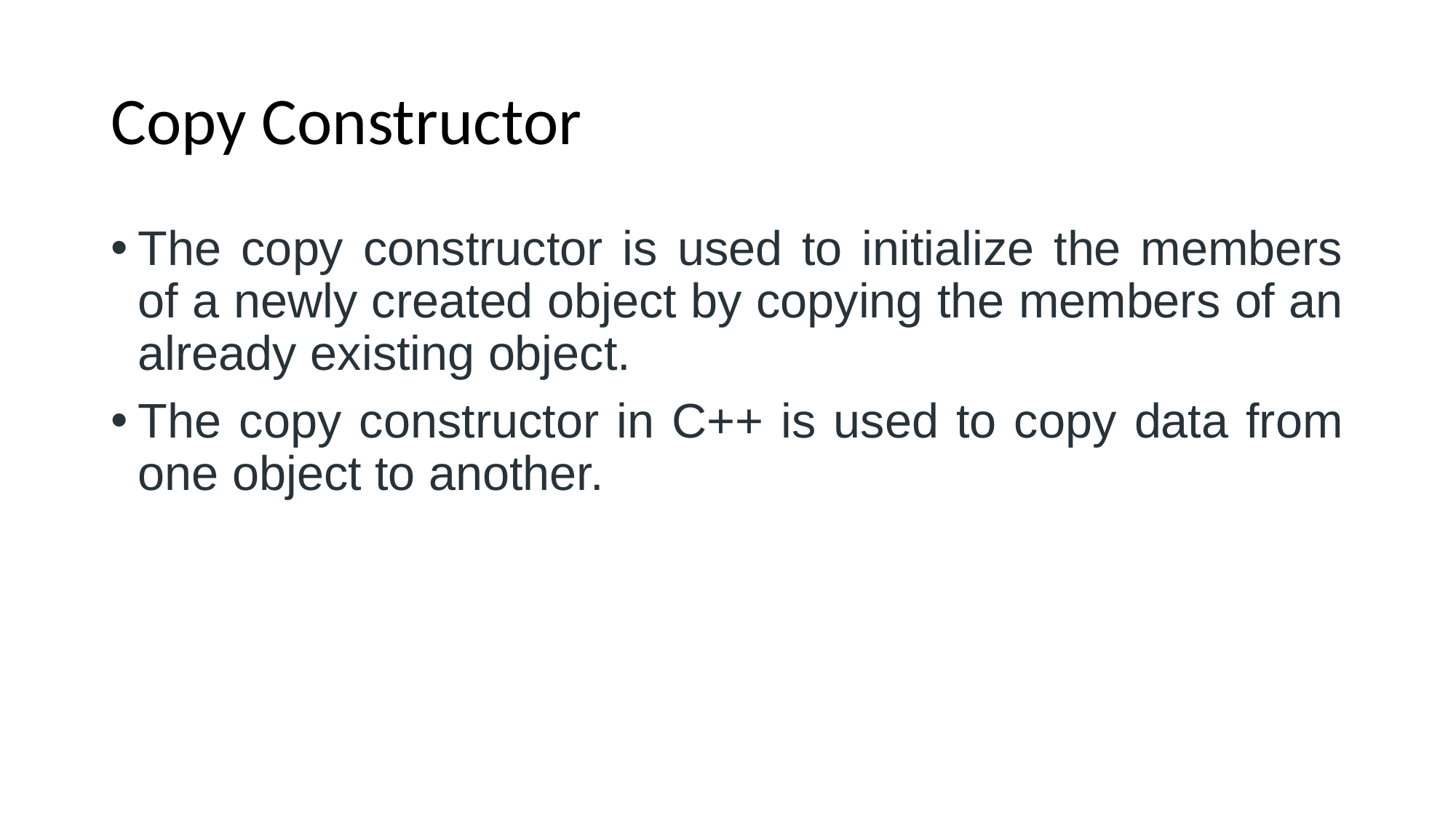

# Copy Constructor
The copy constructor is used to initialize the members of a newly created object by copying the members of an already existing object.
The copy constructor in C++ is used to copy data from one object to another.